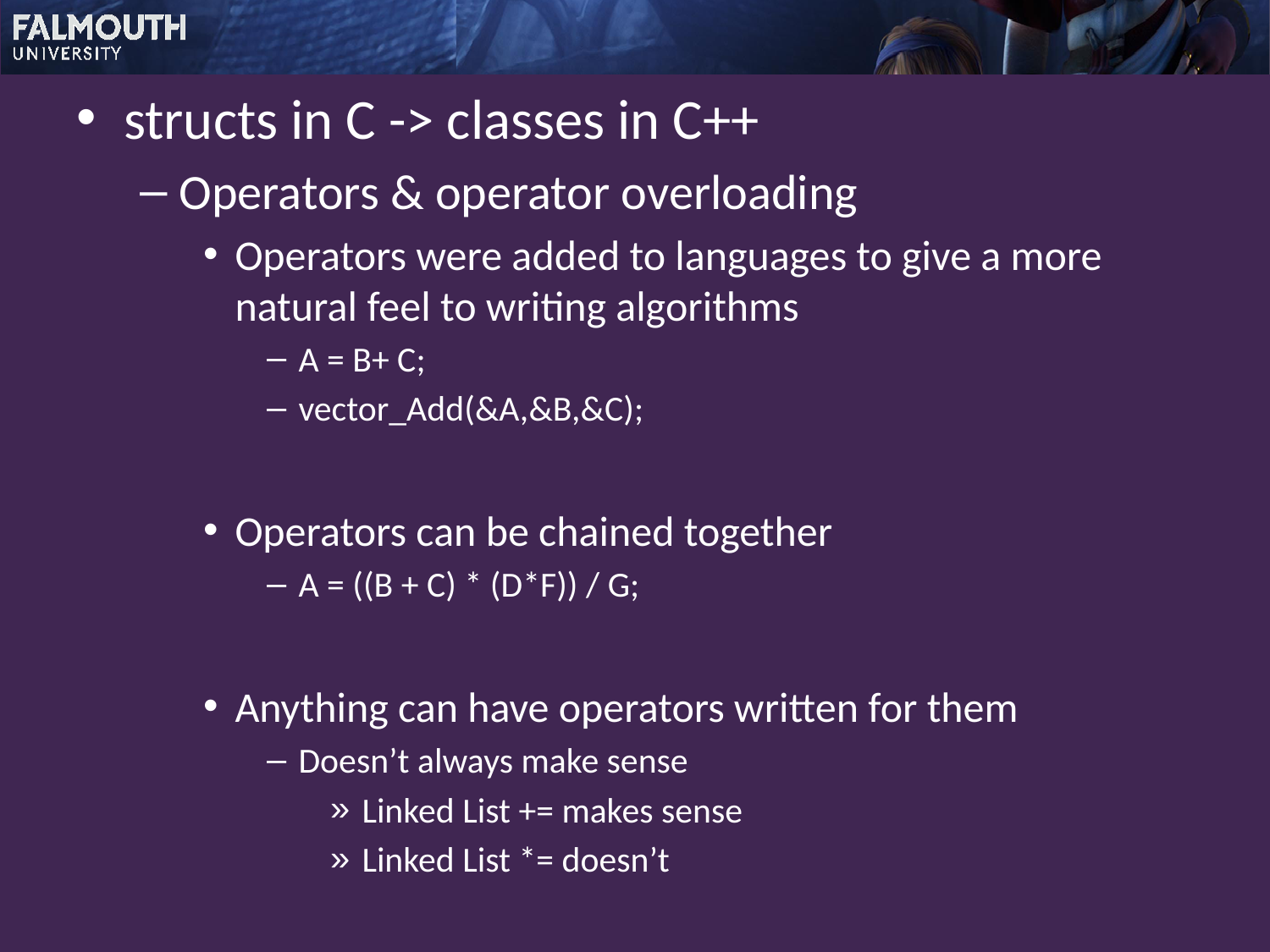

structs in C -> classes in C++
Operators & operator overloading
Operators were added to languages to give a more natural feel to writing algorithms
A = B+ C;
vector_Add(&A,&B,&C);

Operators can be chained together
A = ((B + C) * (D*F)) / G;

Anything can have operators written for them
Doesn’t always make sense
Linked List += makes sense
Linked List *= doesn’t